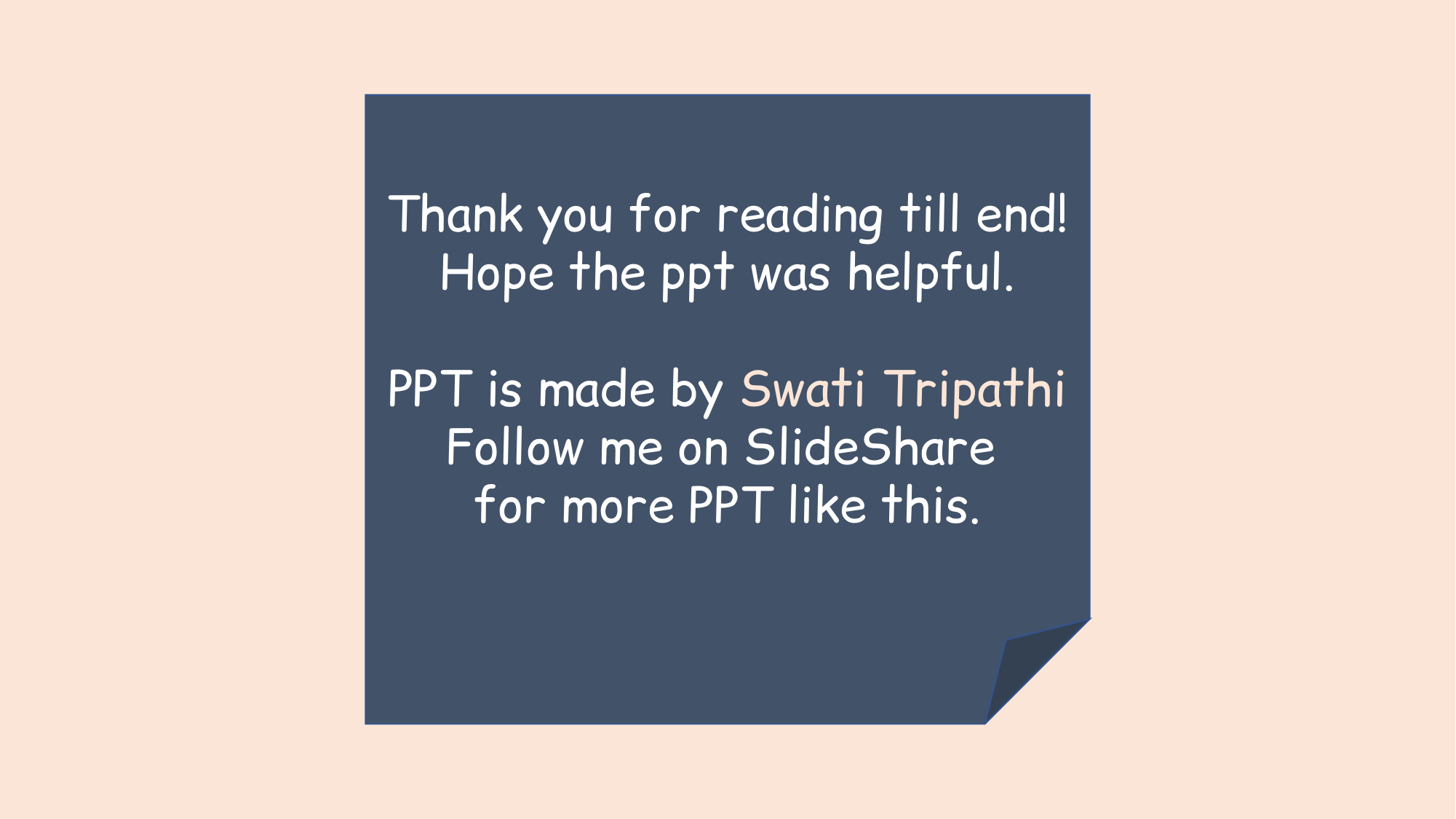

Thank you for reading till end!
Hope the ppt was helpful.

PPT is made by Swati Tripathi
Follow me on SlideShare
for more PPT like this.